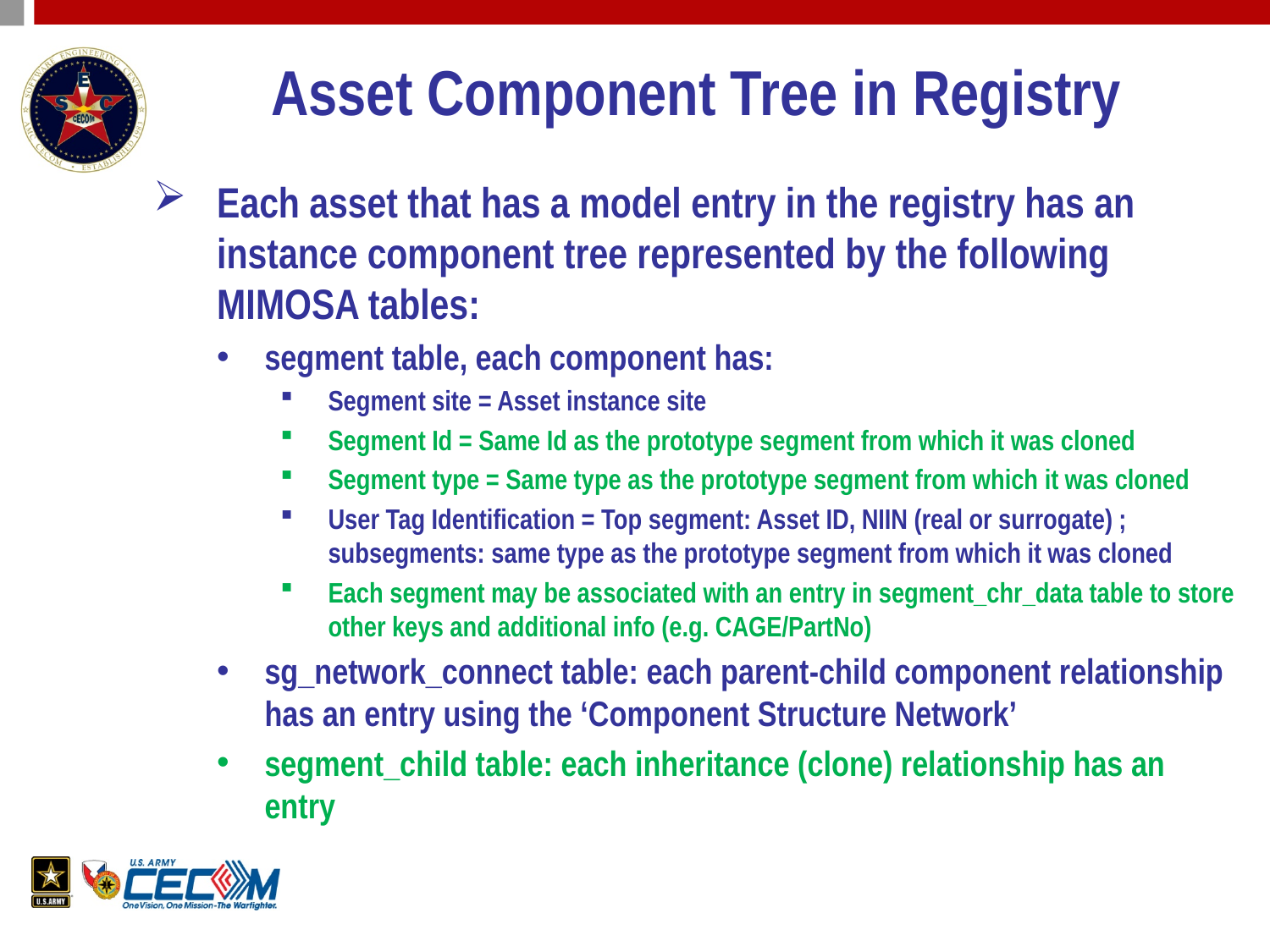

# Asset Component Tree in Registry
Each asset that has a model entry in the registry has an instance component tree represented by the following MIMOSA tables:
segment table, each component has:
Segment site = Asset instance site
Segment Id = Same Id as the prototype segment from which it was cloned
Segment type = Same type as the prototype segment from which it was cloned
User Tag Identification = Top segment: Asset ID, NIIN (real or surrogate) ; subsegments: same type as the prototype segment from which it was cloned
Each segment may be associated with an entry in segment_chr_data table to store other keys and additional info (e.g. CAGE/PartNo)
sg_network_connect table: each parent-child component relationship has an entry using the ‘Component Structure Network’
segment_child table: each inheritance (clone) relationship has an entry